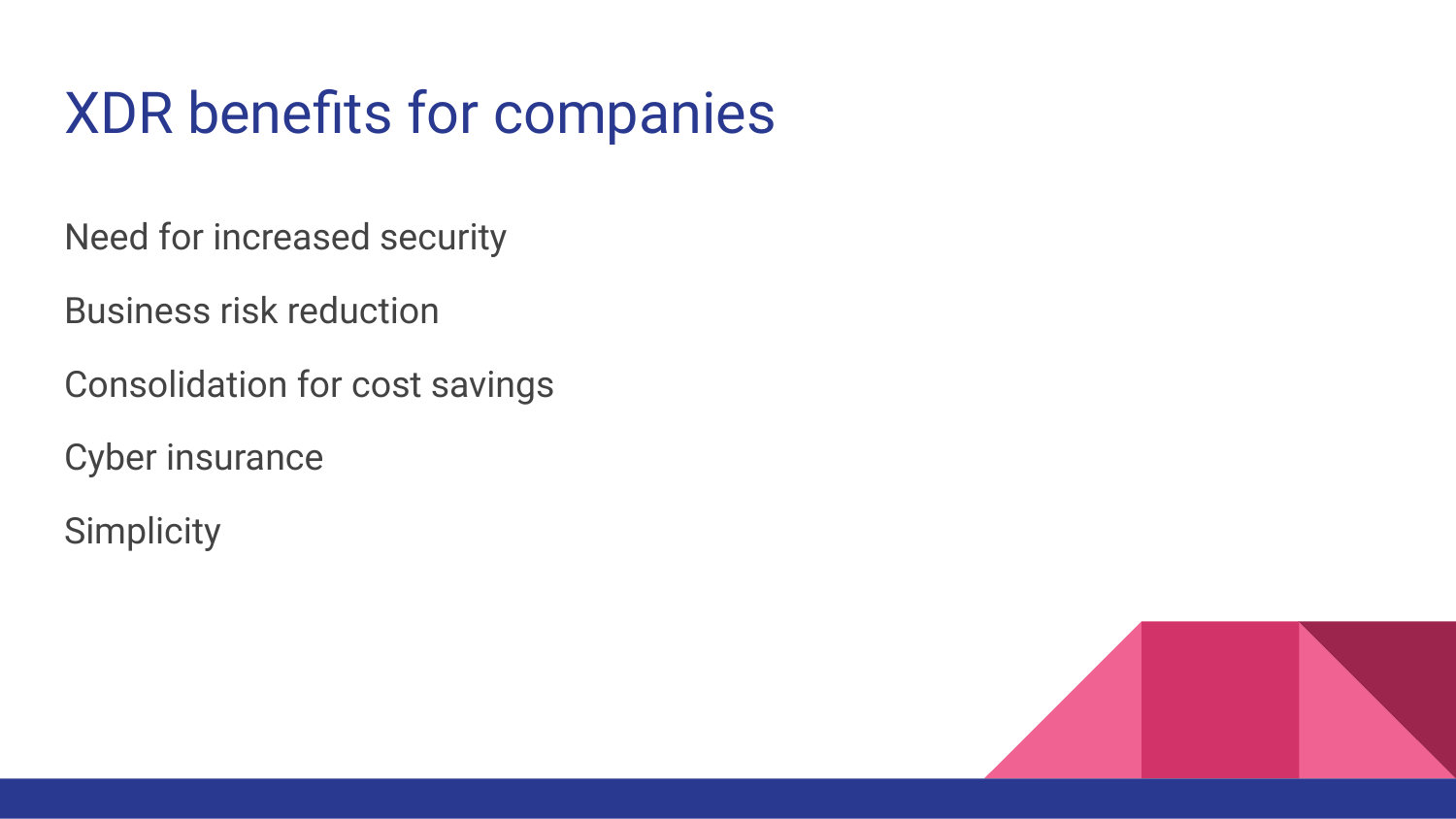

# XDR benefits for companies
Need for increased security
Business risk reduction
Consolidation for cost savings
Cyber insurance
Simplicity